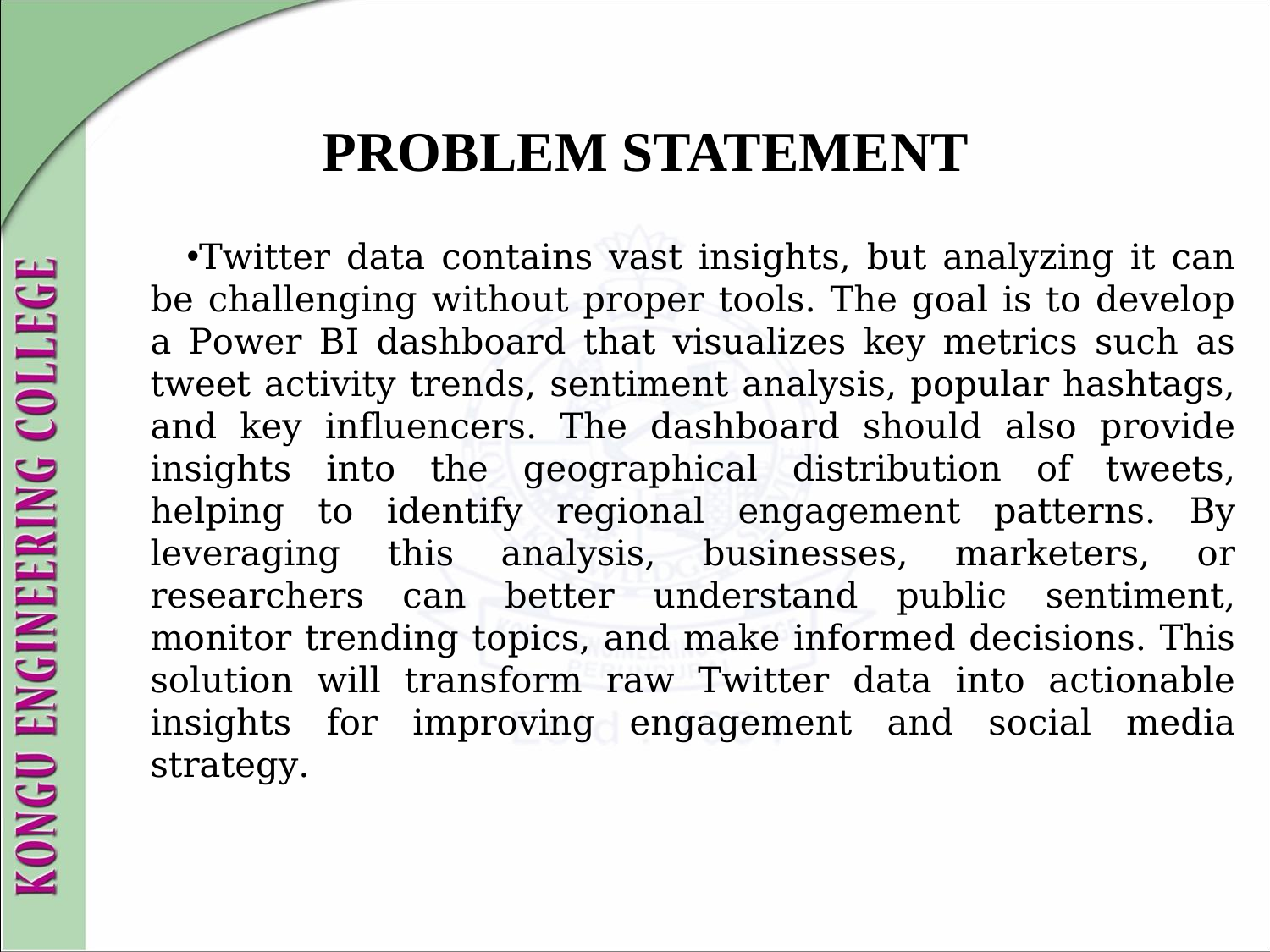

# PROBLEM STATEMENT
Twitter data contains vast insights, but analyzing it can be challenging without proper tools. The goal is to develop a Power BI dashboard that visualizes key metrics such as tweet activity trends, sentiment analysis, popular hashtags, and key influencers. The dashboard should also provide insights into the geographical distribution of tweets, helping to identify regional engagement patterns. By leveraging this analysis, businesses, marketers, or researchers can better understand public sentiment, monitor trending topics, and make informed decisions. This solution will transform raw Twitter data into actionable insights for improving engagement and social media strategy.